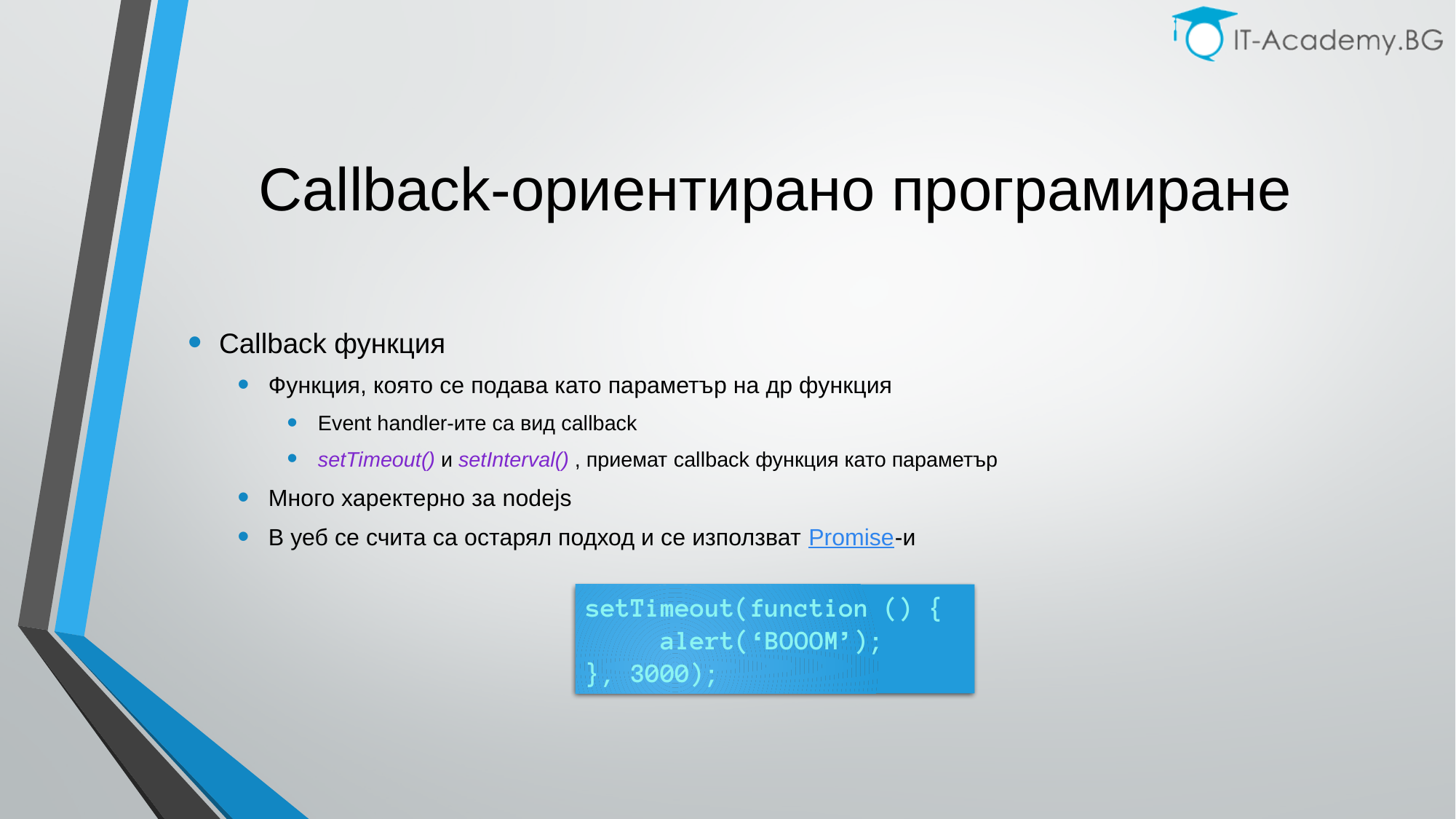

# Callback-ориентирано програмиране
Callback функция
Функция, която се подава като параметър на др функция
Event handler-ите са вид callback
setTimeout() и setInterval() , приемат callback функция като параметър
Много харектерно за nodejs
В уеб се счита са остарял подход и се използват Promise-и
setTimeout(function () {
     alert(‘BOOOM’);
}, 3000);